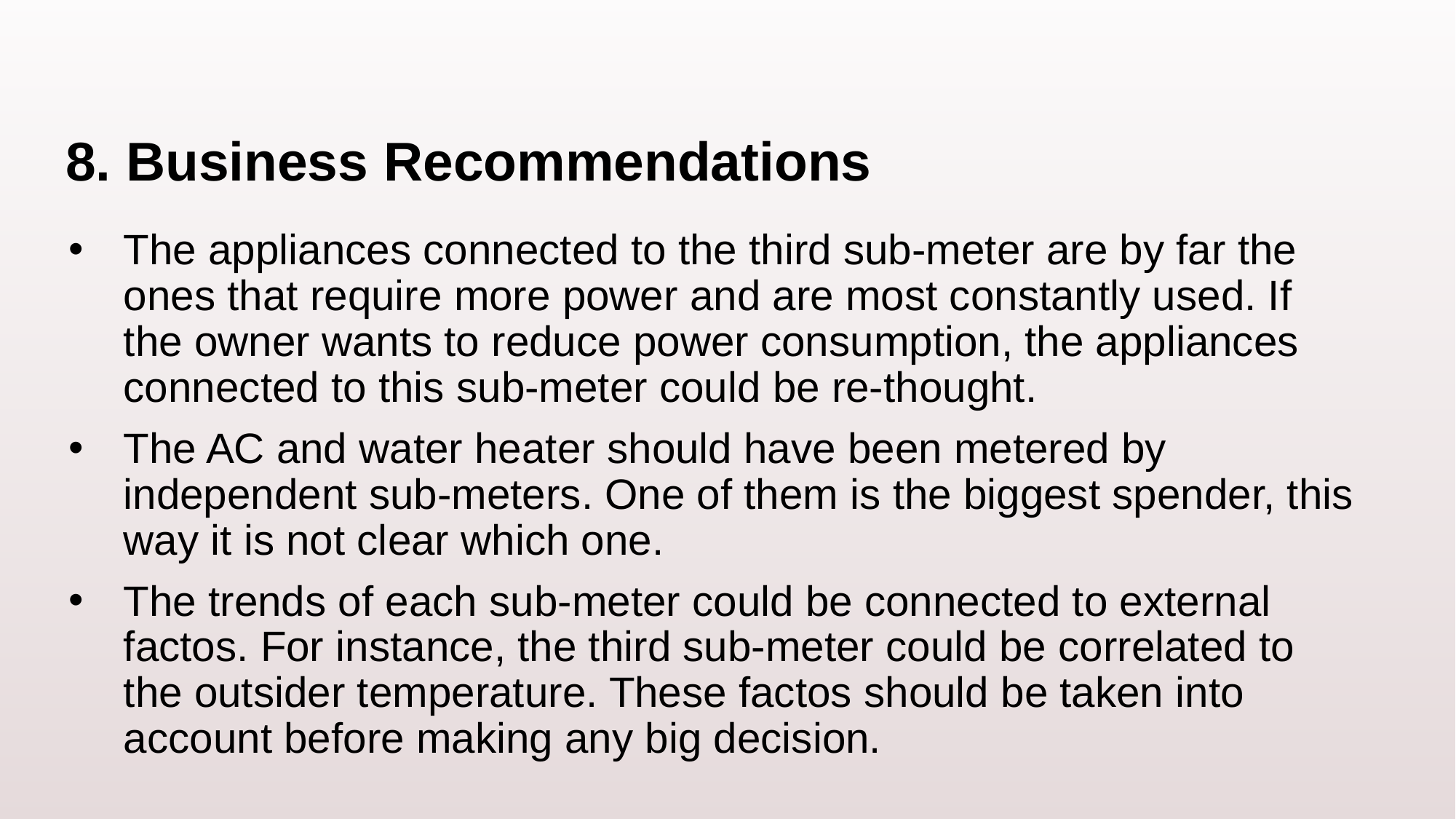

# 8. Business Recommendations
The appliances connected to the third sub-meter are by far the ones that require more power and are most constantly used. If the owner wants to reduce power consumption, the appliances connected to this sub-meter could be re-thought.
The AC and water heater should have been metered by independent sub-meters. One of them is the biggest spender, this way it is not clear which one.
The trends of each sub-meter could be connected to external factos. For instance, the third sub-meter could be correlated to the outsider temperature. These factos should be taken into account before making any big decision.